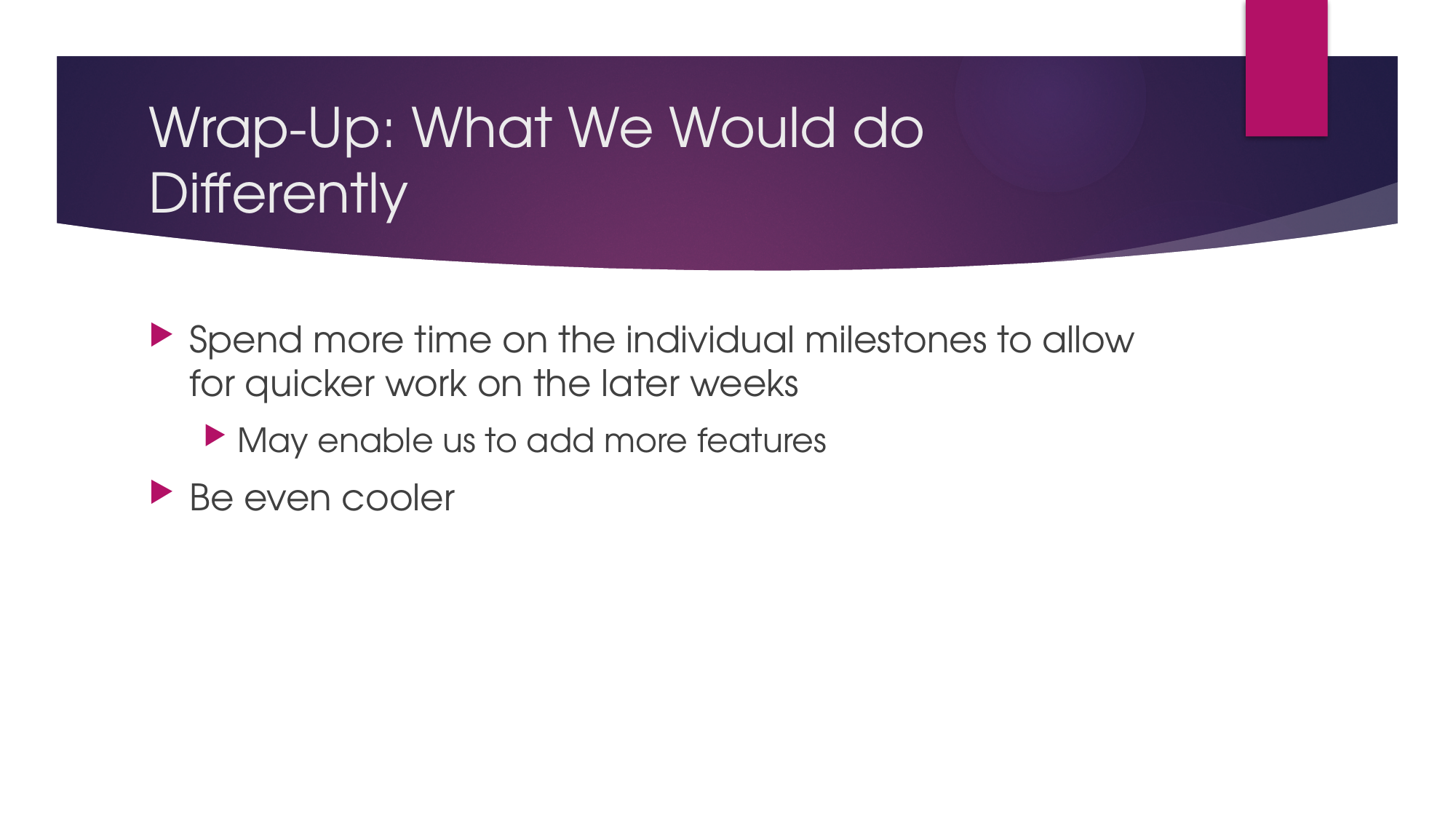

# Wrap-Up: What We Would do Differently
Spend more time on the individual milestones to allow for quicker work on the later weeks
May enable us to add more features
Be even cooler